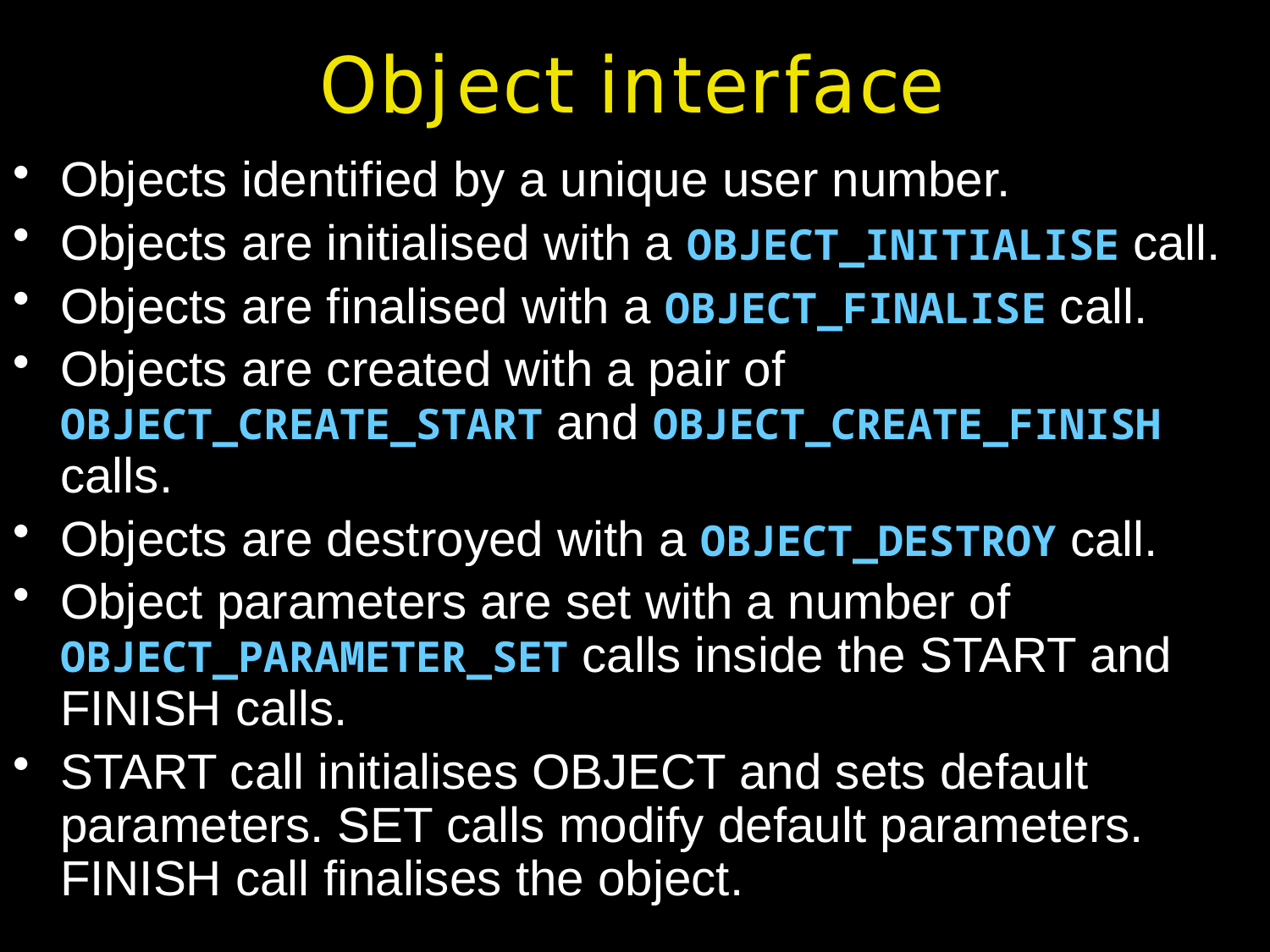

# Object interface
Objects identified by a unique user number.
Objects are initialised with a OBJECT_INITIALISE call.
Objects are finalised with a OBJECT_FINALISE call.
Objects are created with a pair of OBJECT_CREATE_START and OBJECT_CREATE_FINISH calls.
Objects are destroyed with a OBJECT_DESTROY call.
Object parameters are set with a number of OBJECT_PARAMETER_SET calls inside the START and FINISH calls.
START call initialises OBJECT and sets default parameters. SET calls modify default parameters. FINISH call finalises the object.